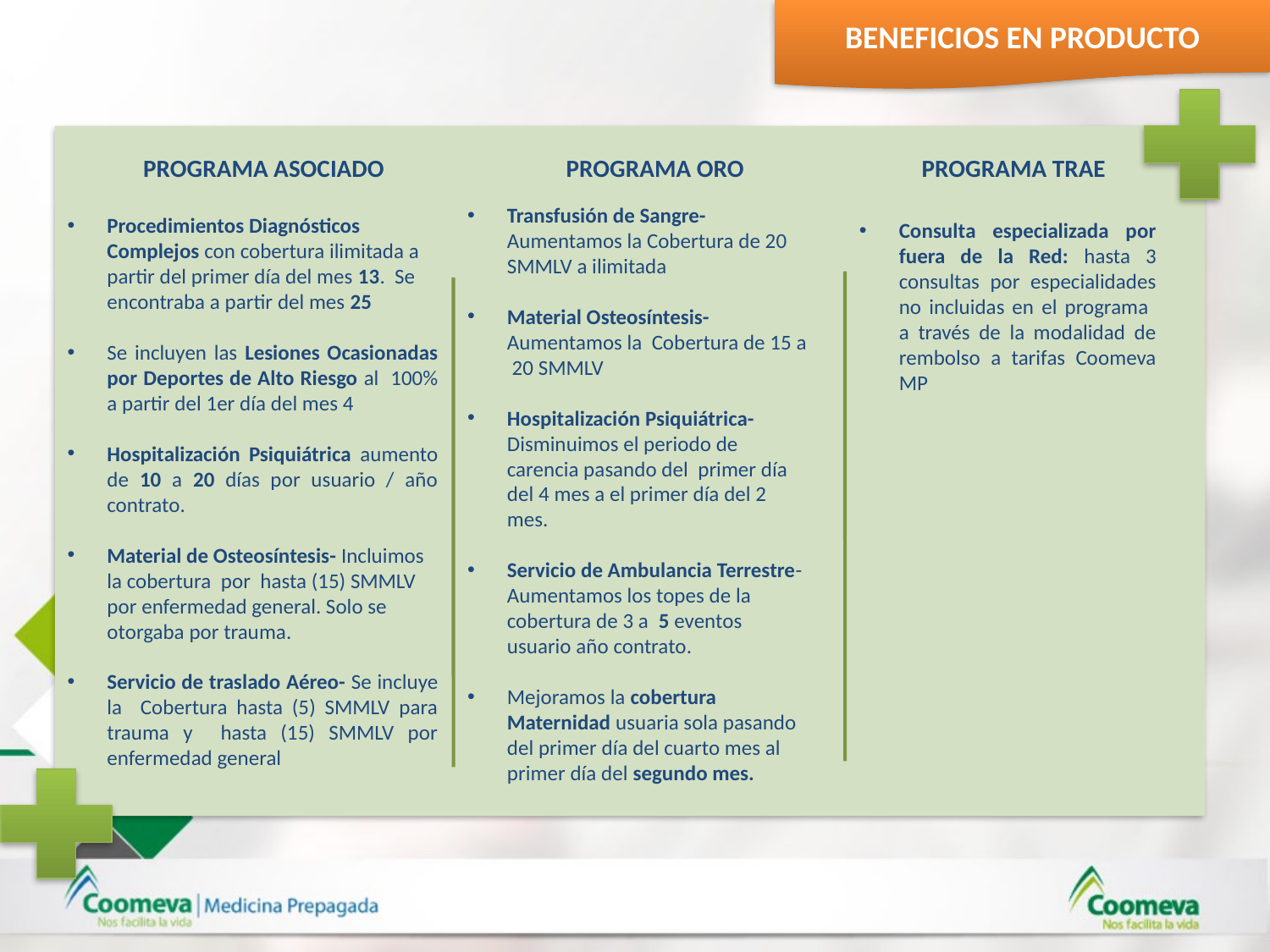

BENEFICIOS EN PRODUCTO

PROGRAMA ASOCIADO
PROGRAMA ORO
PROGRAMA TRAE

Transfusión de Sangre- Aumentamos la Cobertura de 20 SMMLV a ilimitada

Material Osteosíntesis- Aumentamos la  Cobertura de 15 a  20 SMMLV

Hospitalización Psiquiátrica- Disminuimos el periodo de carencia pasando del  primer día del 4 mes a el primer día del 2 mes.

Servicio de Ambulancia Terrestre-Aumentamos los topes de la cobertura de 3 a  5 eventos usuario año contrato.

Mejoramos la cobertura Maternidad usuaria sola pasando del primer día del cuarto mes al primer día del segundo mes.

Procedimientos Diagnósticos Complejos con cobertura ilimitada a partir del primer día del mes 13.  Se encontraba a partir del mes 25

Se incluyen las Lesiones Ocasionadas por Deportes de Alto Riesgo al  100% a partir del 1er día del mes 4

Hospitalización Psiquiátrica aumento de 10 a 20 días por usuario / año contrato.

Material de Osteosíntesis- Incluimos la cobertura  por  hasta (15) SMMLV por enfermedad general. Solo se otorgaba por trauma.

Servicio de traslado Aéreo- Se incluye la  Cobertura hasta (5) SMMLV para trauma y  hasta (15) SMMLV por enfermedad general

Consulta especializada por fuera de la Red: hasta 3 consultas por especialidades no incluidas en el programa  a través de la modalidad de rembolso a tarifas Coomeva MP